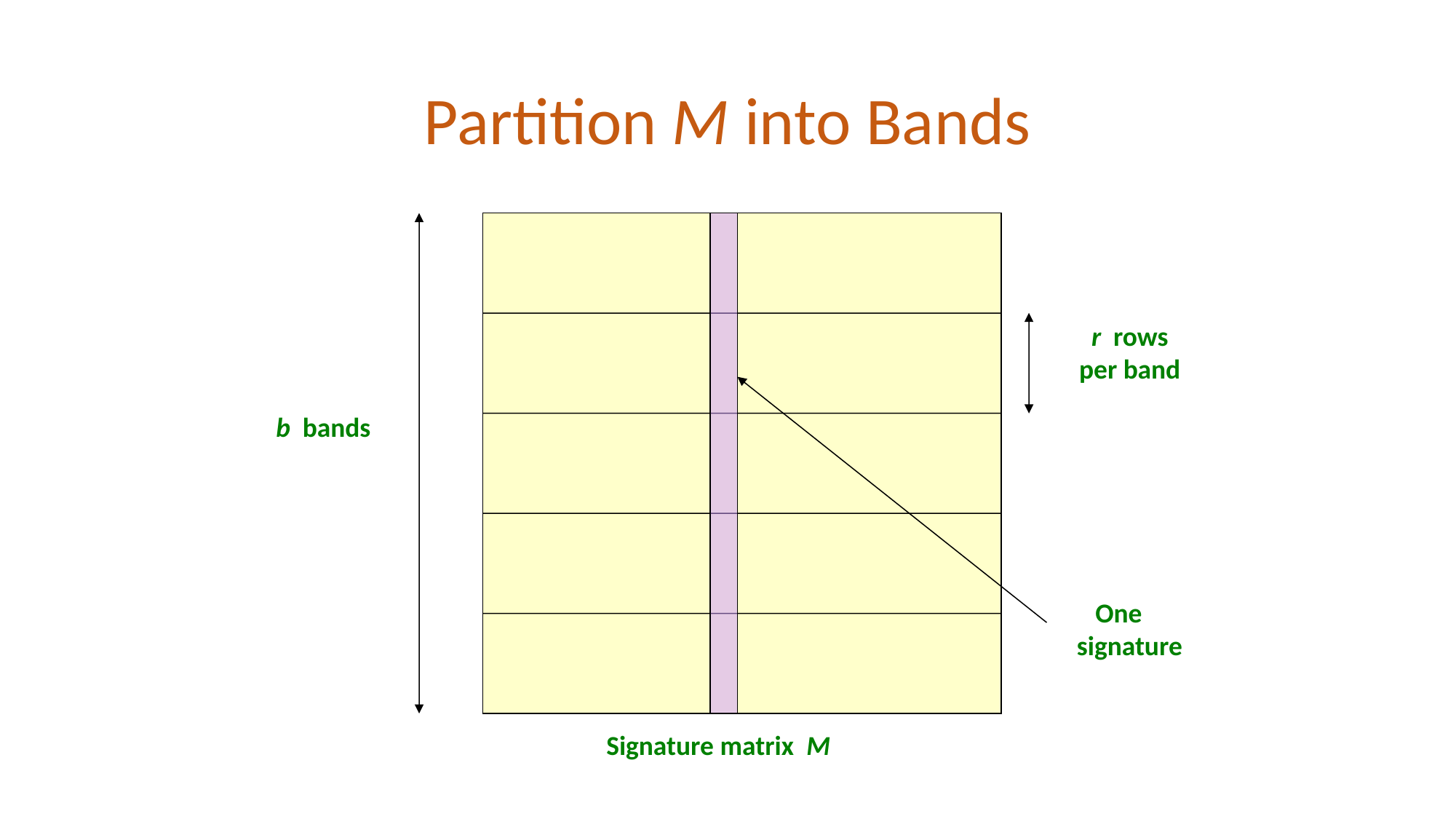

# Partition M into Bands

r  rows
per band

b  bands

   One
signature

Signature matrix  M